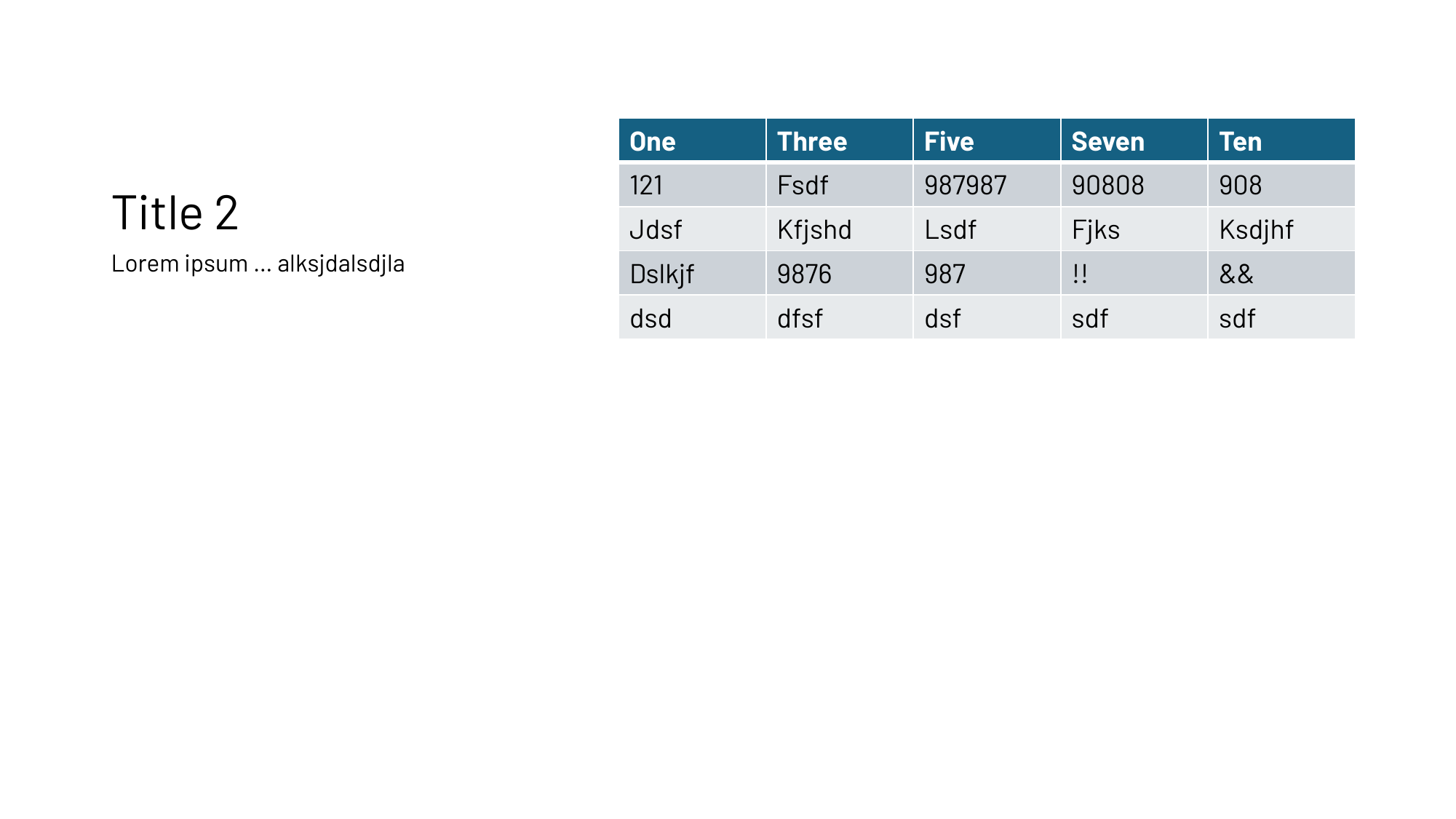

# Title 2
| One | Three | Five | Seven | Ten |
| --- | --- | --- | --- | --- |
| 121 | Fsdf | 987987 | 90808 | 908 |
| Jdsf | Kfjshd | Lsdf | Fjks | Ksdjhf |
| Dslkjf | 9876 | 987 | !! | && |
| dsd | dfsf | dsf | sdf | sdf |
Lorem ipsum … alksjdalsdjla